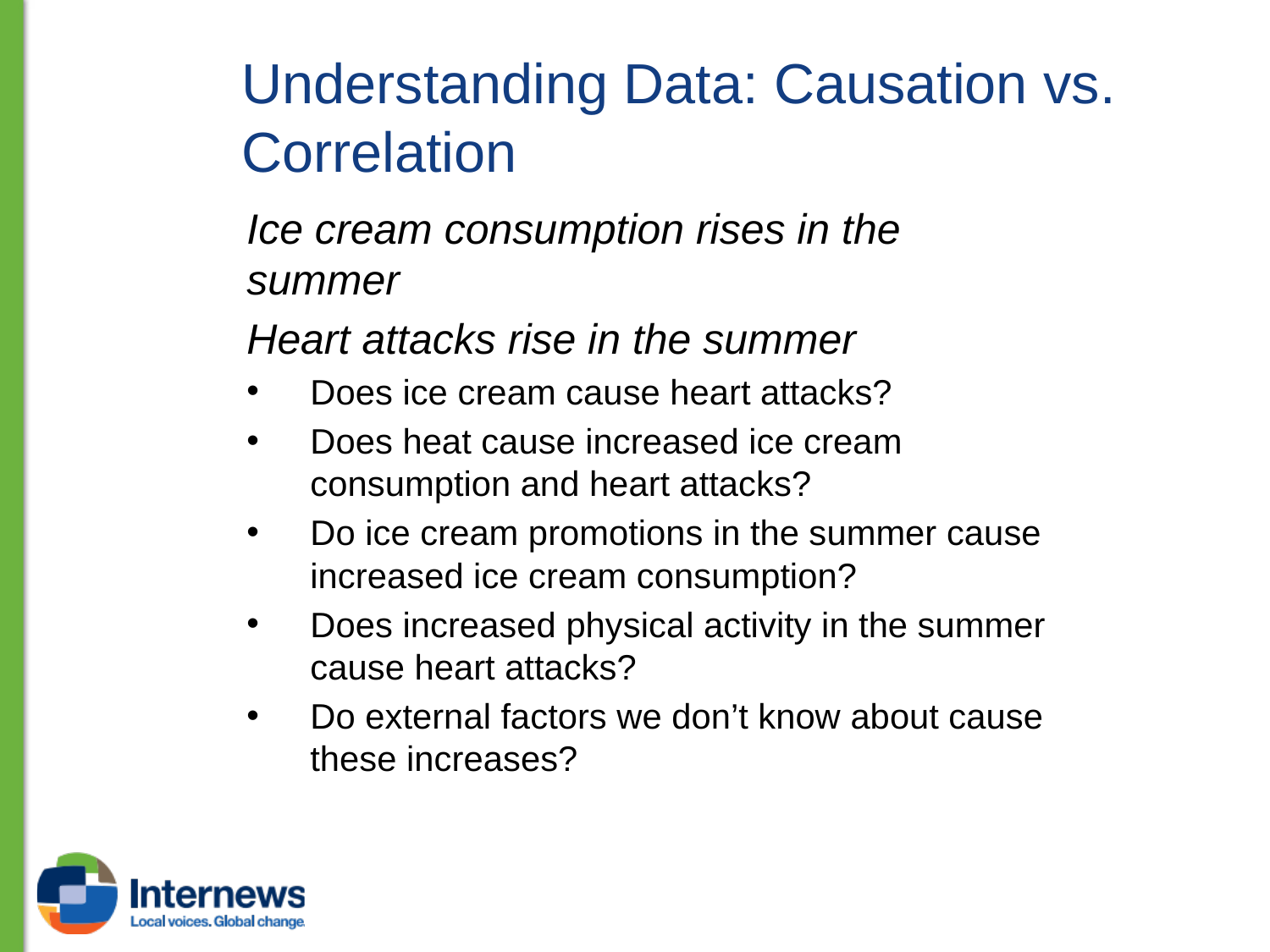

# Understanding Data: Causation vs. Correlation
Ice cream consumption rises in the summer
Heart attacks rise in the summer
Does ice cream cause heart attacks?
Does heat cause increased ice cream consumption and heart attacks?
Do ice cream promotions in the summer cause increased ice cream consumption?
Does increased physical activity in the summer cause heart attacks?
Do external factors we don’t know about cause these increases?